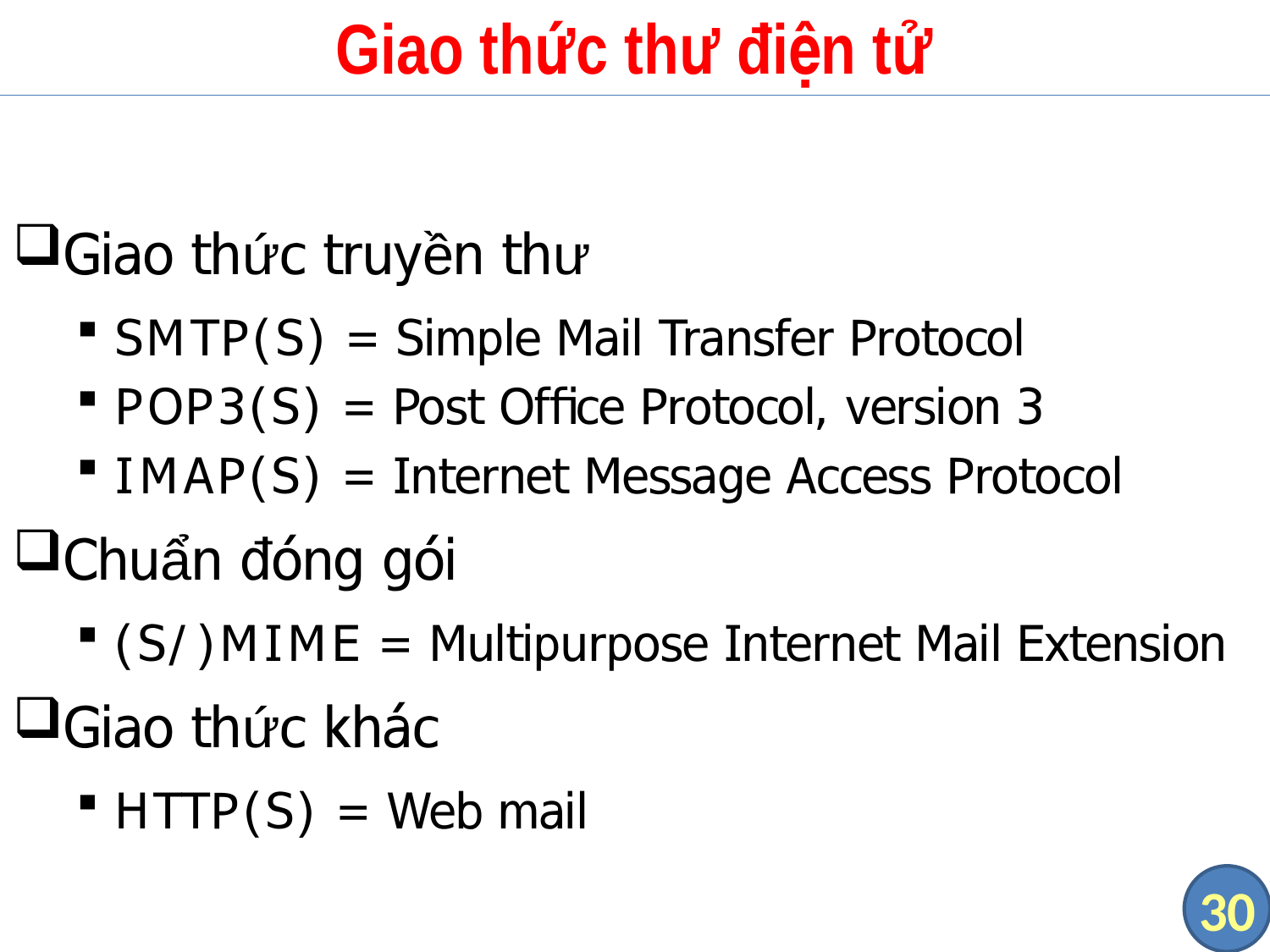

# Giao thức thư điện tử
Giao thức truyền thư
SMTP(S) = Simple Mail Transfer Protocol
POP3(S) = Post Office Protocol, version 3
IMAP(S) = Internet Message Access Protocol
Chuẩn đóng gói
(S/)MIME = Multipurpose Internet Mail Extension
Giao thức khác
HTTP(S) = Web mail
30